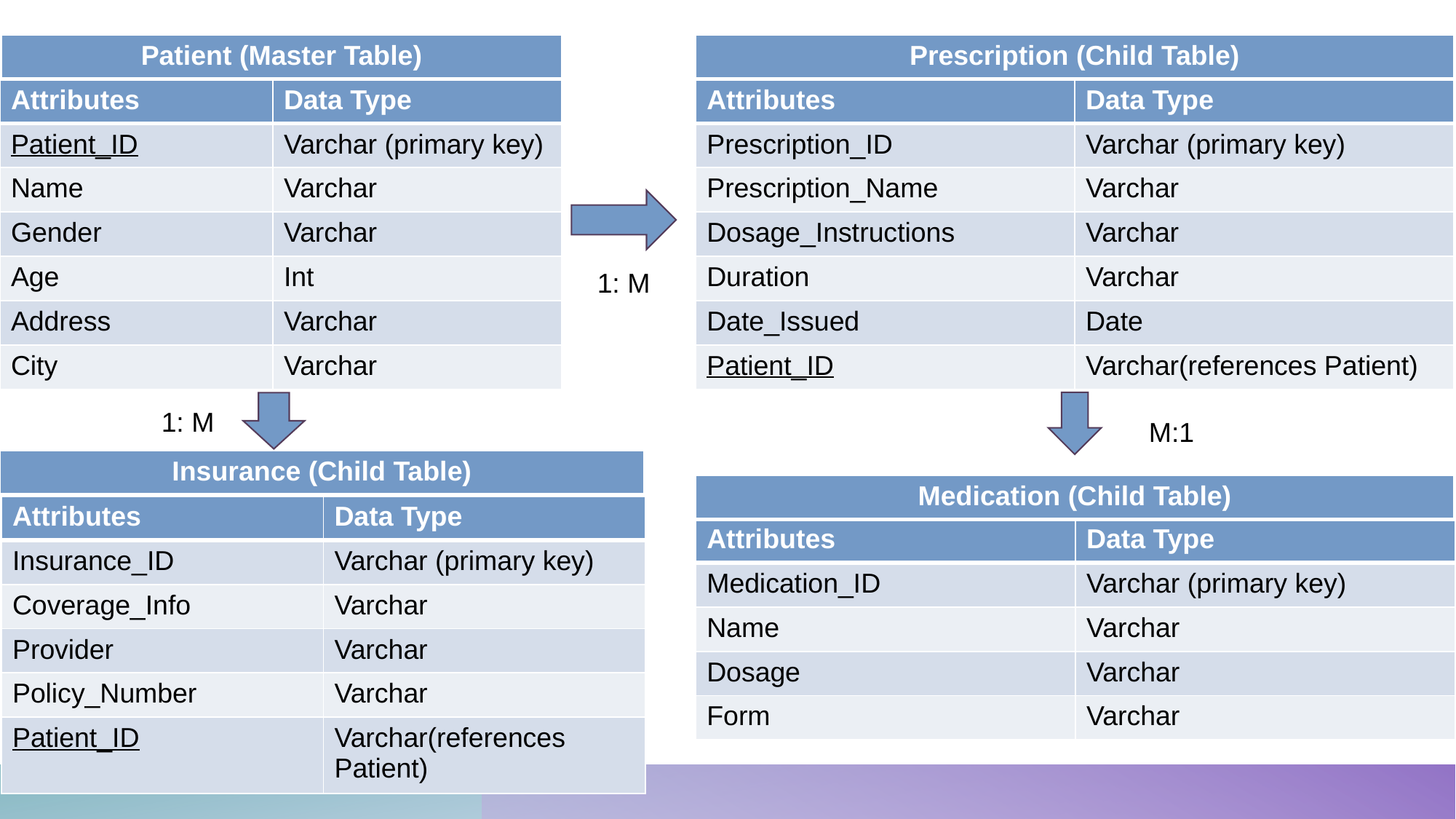

| Patient (Master Table) |
| --- |
| Prescription (Child Table) |
| --- |
| Attributes | Data Type |
| --- | --- |
| Patient\_ID | Varchar (primary key) |
| Name | Varchar |
| Gender | Varchar |
| Age | Int |
| Address | Varchar |
| City | Varchar |
| Attributes | Data Type |
| --- | --- |
| Prescription\_ID | Varchar (primary key) |
| Prescription\_Name | Varchar |
| Dosage\_Instructions | Varchar |
| Duration | Varchar |
| Date\_Issued | Date |
| Patient\_ID | Varchar(references Patient) |

1: M

1: M
M:1
| Insurance (Child Table) |
| --- |
| Medication (Child Table) |
| --- |
| Attributes | Data Type |
| --- | --- |
| Insurance\_ID | Varchar (primary key) |
| Coverage\_Info | Varchar |
| Provider | Varchar |
| Policy\_Number | Varchar |
| Patient\_ID | Varchar(references Patient) |
| Attributes | Data Type |
| --- | --- |
| Medication\_ID | Varchar (primary key) |
| Name | Varchar |
| Dosage | Varchar |
| Form | Varchar |